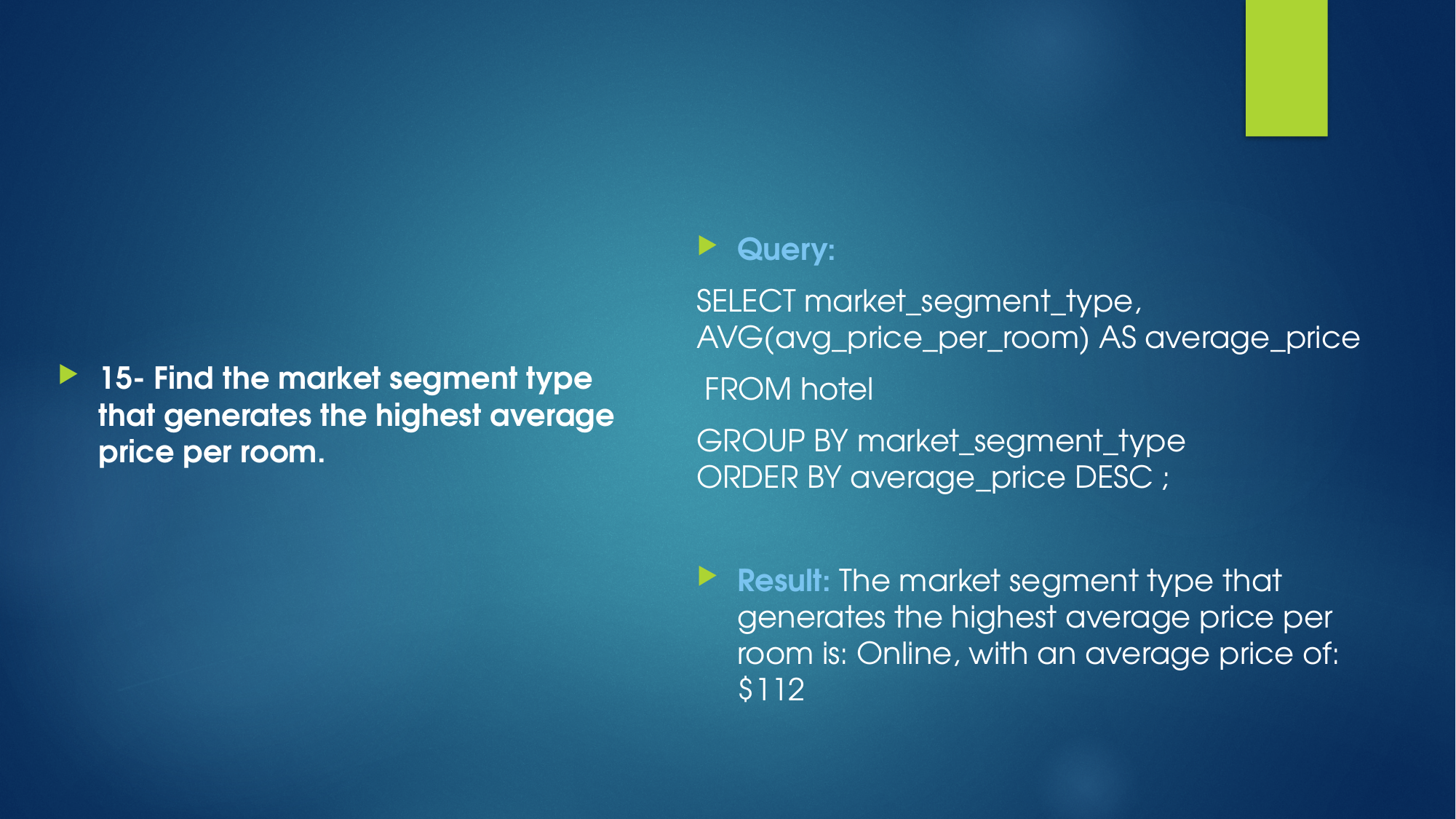

Query:
SELECT market_segment_type, AVG(avg_price_per_room) AS average_price
 FROM hotel
GROUP BY market_segment_type                 ORDER BY average_price DESC ;

Result: The market segment type that generates the highest average price per room is: Online, with an average price of: $112
15- Find the market segment type that generates the highest average price per room.